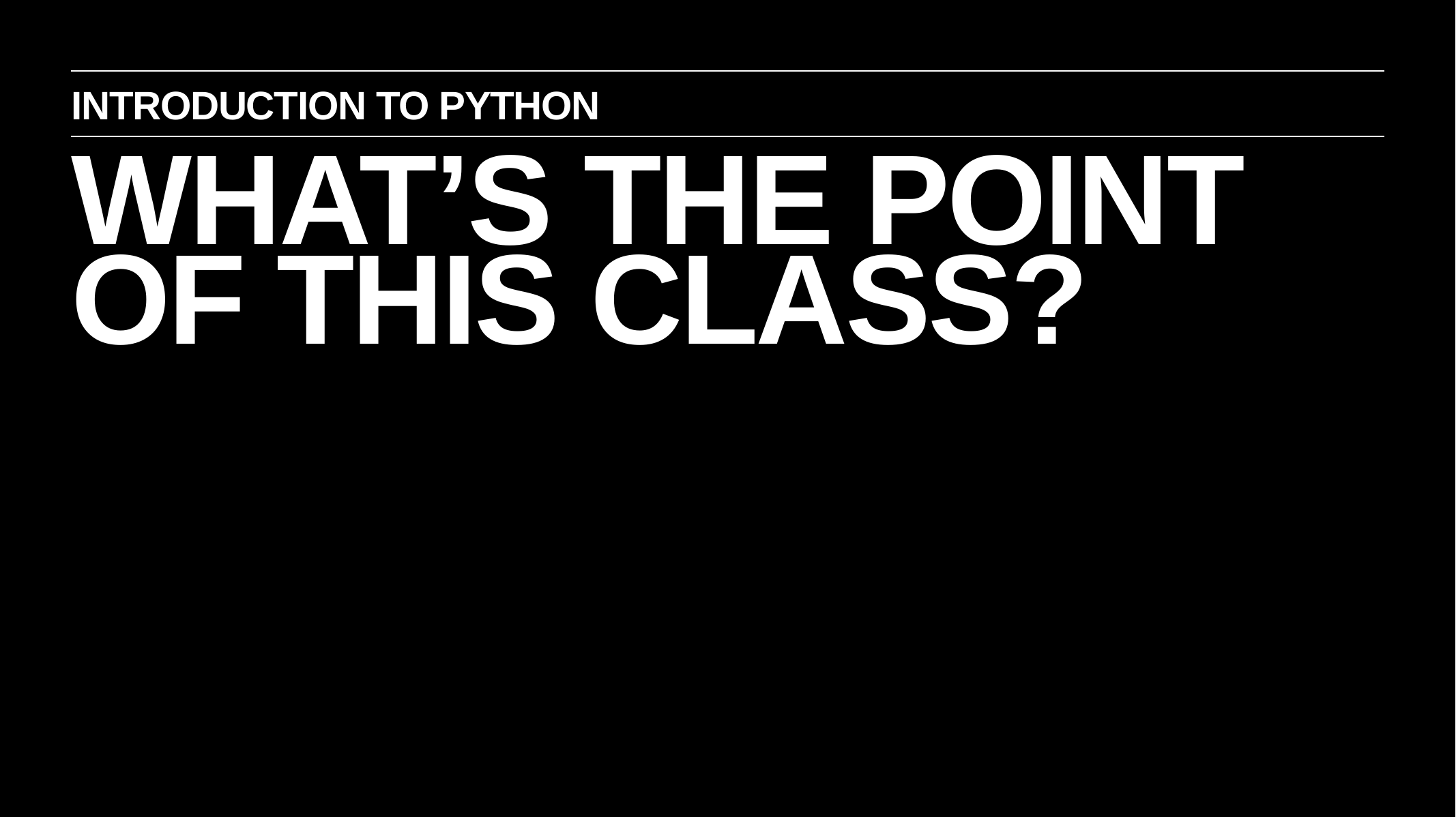

Introduction to Python

What’s the point of this class?